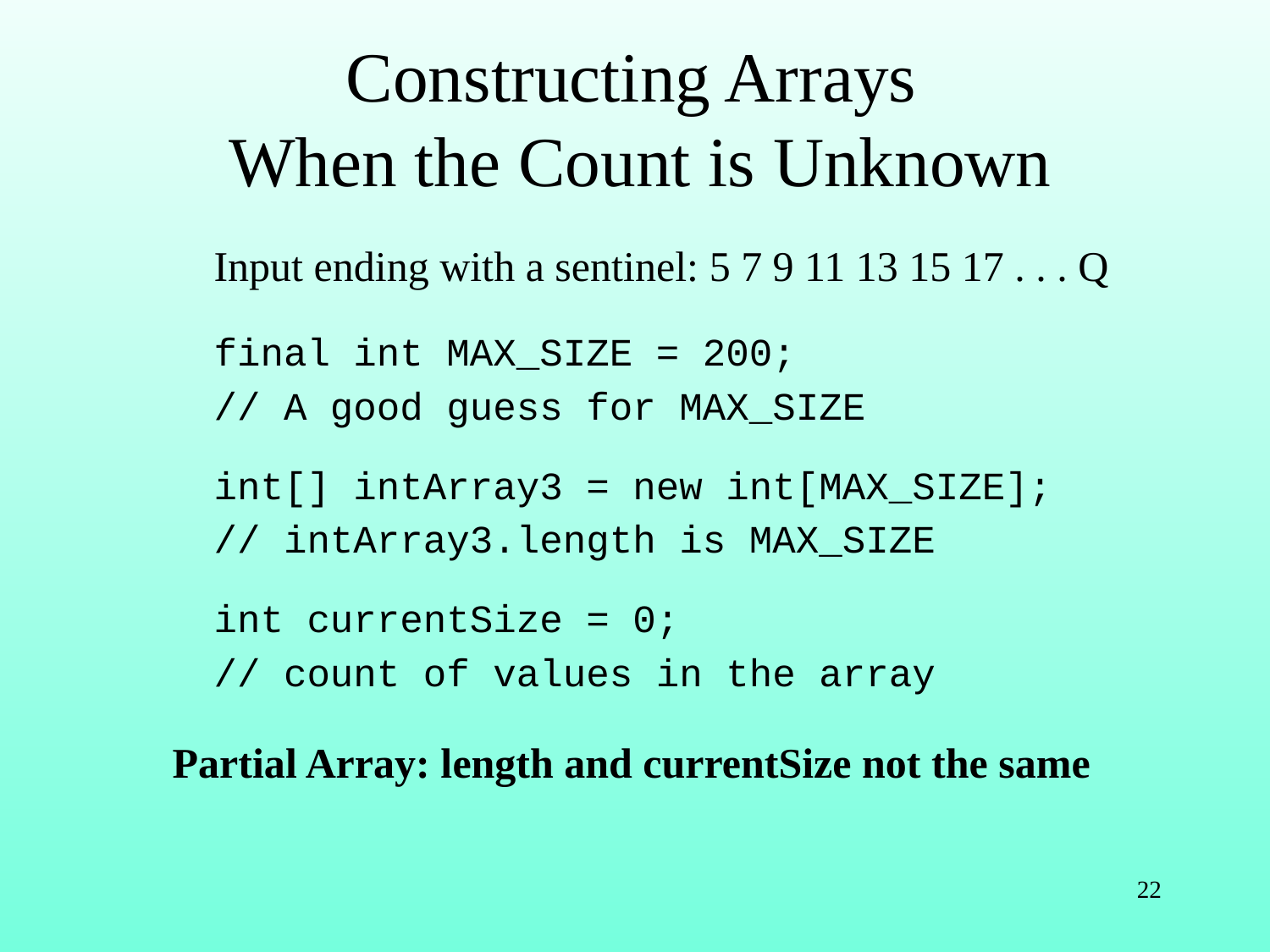

# Constructing Arrays When the Count is Unknown
Input ending with a sentinel: 5 7 9 11 13 15 17 . . . Q

final int MAX_SIZE = 200;
// A good guess for MAX_SIZE

int[] intArray3 = new int[MAX_SIZE];
// intArray3.length is MAX_SIZE

int currentSize = 0;
// count of values in the array
Partial Array: length and currentSize not the same
22